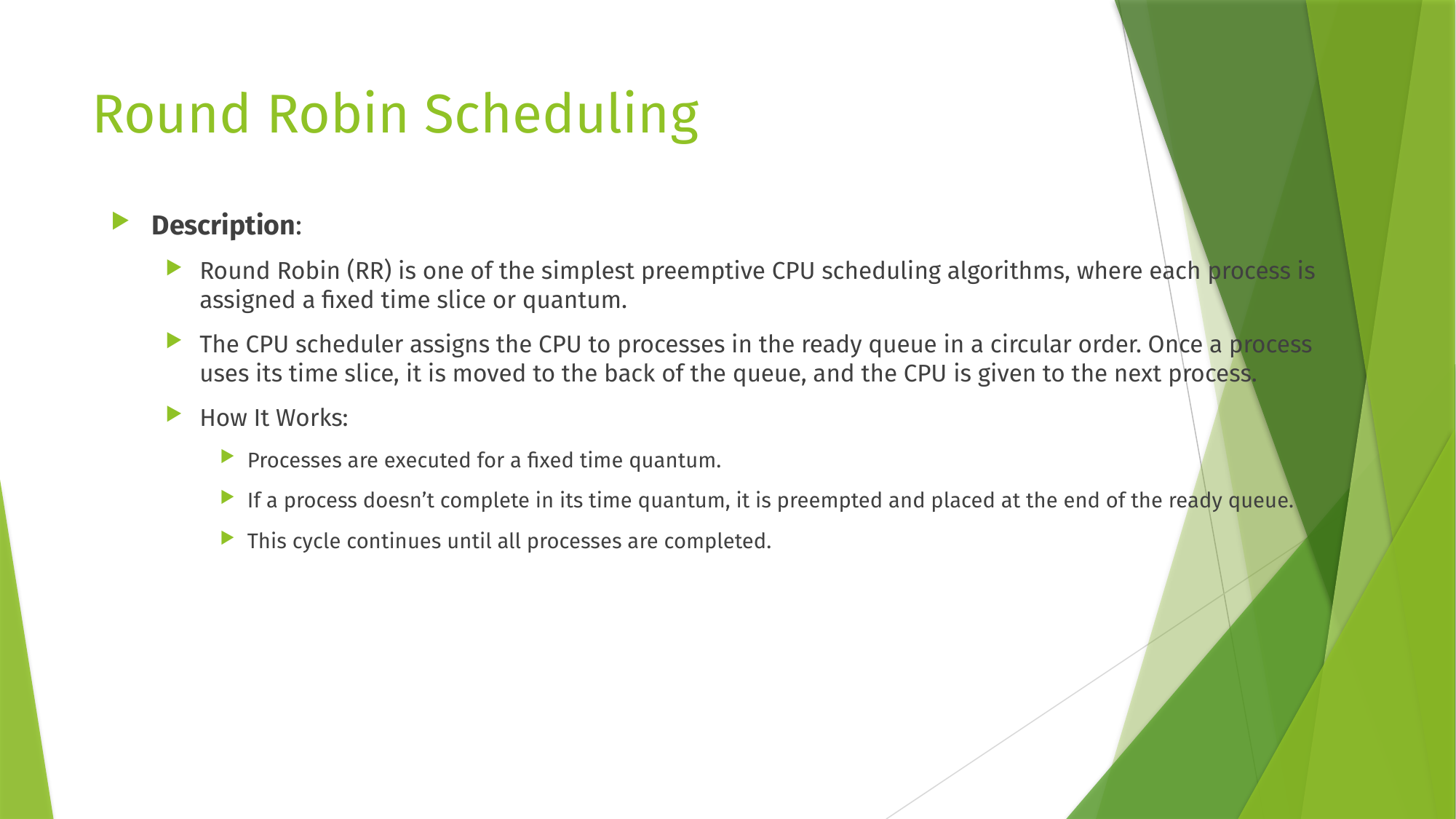

# Round Robin Scheduling
Description:
Round Robin (RR) is one of the simplest preemptive CPU scheduling algorithms, where each process is assigned a fixed time slice or quantum.
The CPU scheduler assigns the CPU to processes in the ready queue in a circular order. Once a process uses its time slice, it is moved to the back of the queue, and the CPU is given to the next process.
How It Works:
Processes are executed for a fixed time quantum.
If a process doesn’t complete in its time quantum, it is preempted and placed at the end of the ready queue.
This cycle continues until all processes are completed.